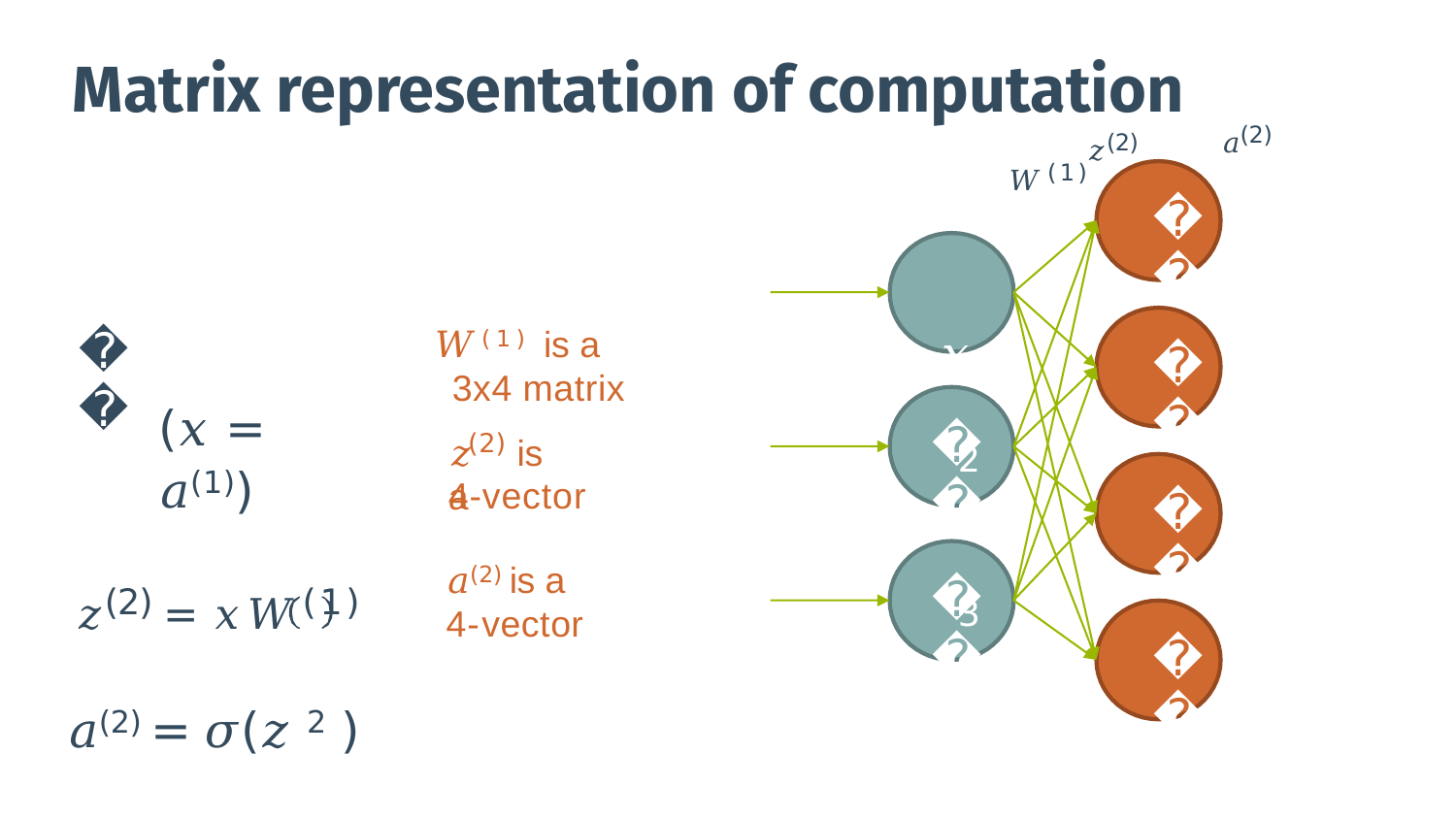

# Matrix representation of computation
𝑧(2)
𝑎(2)
𝑊(1)

𝜎
𝑥1

𝑥
𝑊(1) is a  3x4 matrix
𝜎
(𝑥 =	𝑎(1))
𝑧(2) = 𝑥𝑊(1)

𝑎(2) = 𝜎(𝑧 2 )
𝑥
(2)
𝑧	is a
2

4-vector
𝜎

𝑎(2) is a  4-vector
𝑥
3

𝜎
29